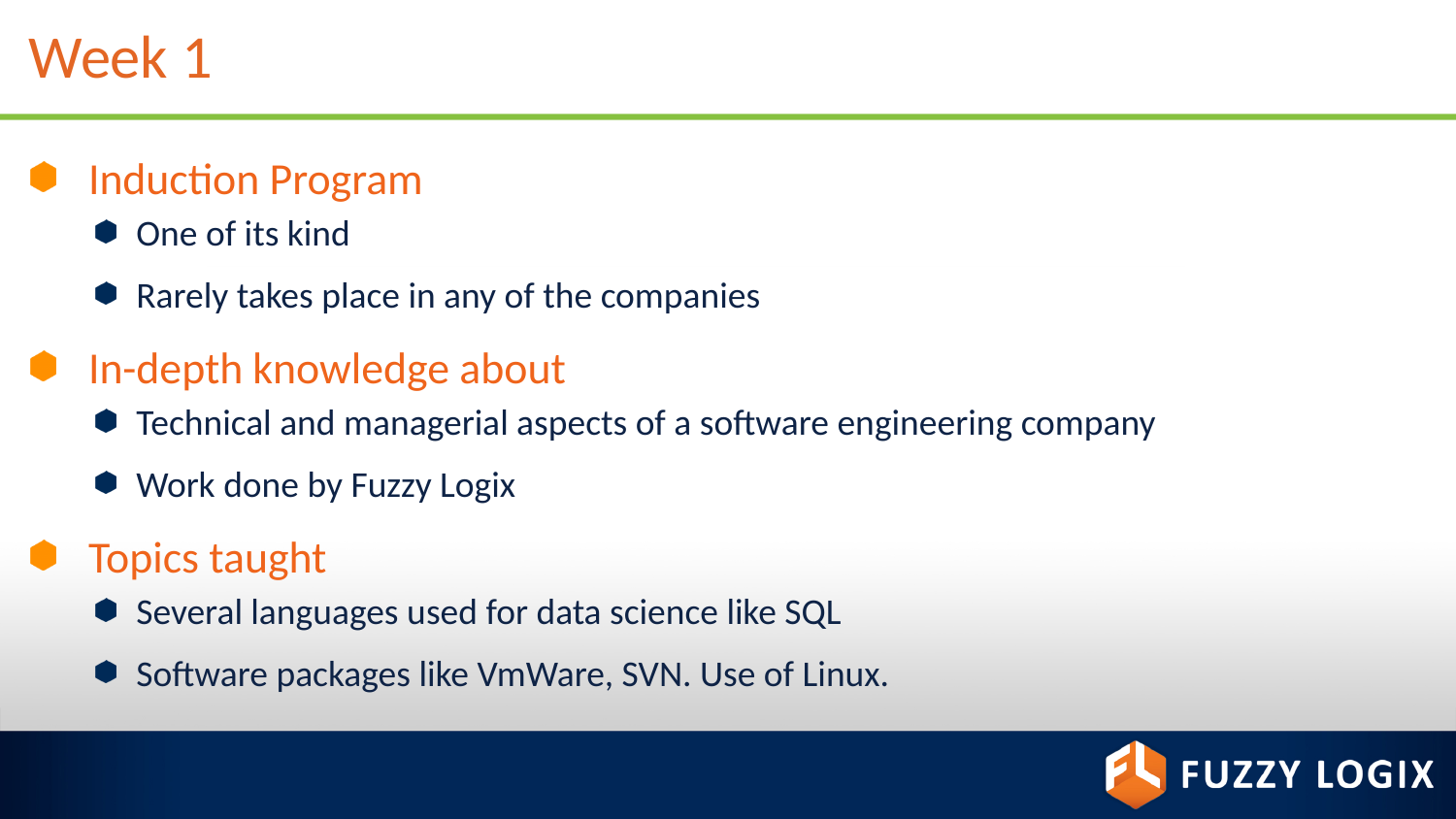

# Week 1
Induction Program
One of its kind
Rarely takes place in any of the companies
In-depth knowledge about
Technical and managerial aspects of a software engineering company
Work done by Fuzzy Logix
Topics taught
Several languages used for data science like SQL
Software packages like VmWare, SVN. Use of Linux.